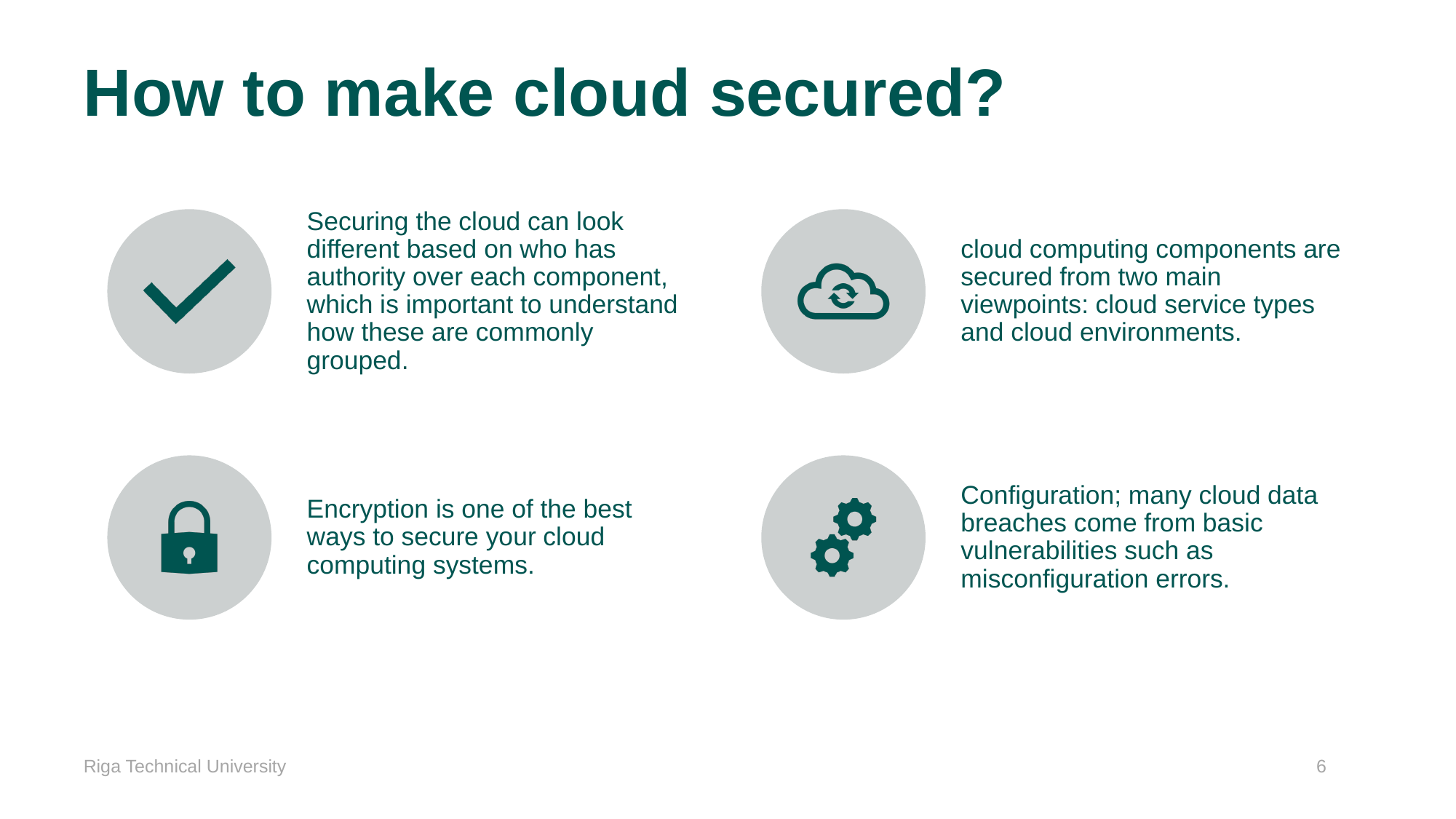

# How to make cloud secured?
Securing the cloud can look different based on who has authority over each component, which is important to understand how these are commonly grouped.
cloud computing components are secured from two main viewpoints: cloud service types and cloud environments.
Encryption is one of the best ways to secure your cloud computing systems.
Configuration; many cloud data breaches come from basic vulnerabilities such as misconfiguration errors.
Riga Technical University